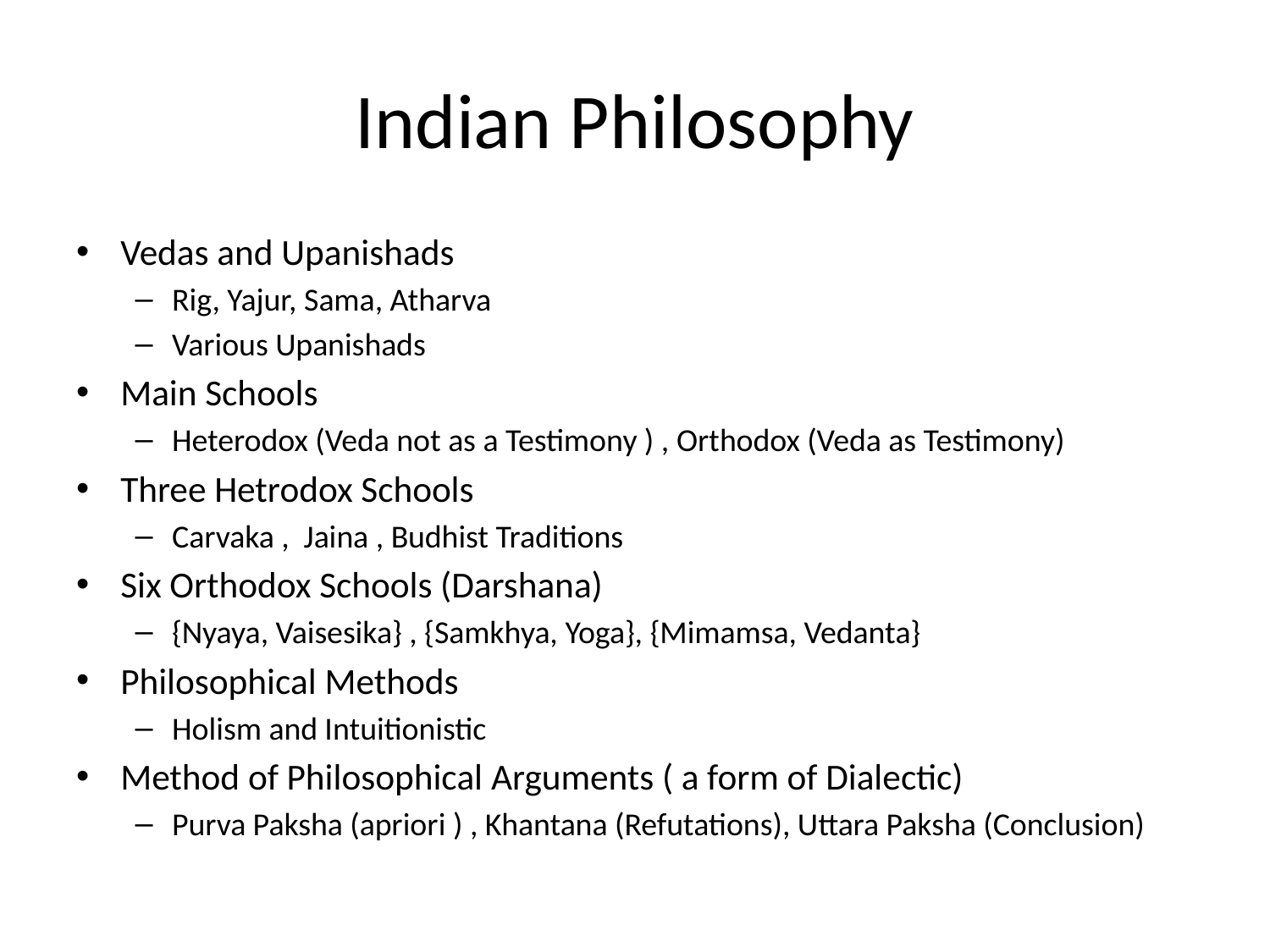

# Indian Philosophy
Vedas and Upanishads
Rig, Yajur, Sama, Atharva
Various Upanishads
Main Schools
Heterodox (Veda not as a Testimony ) , Orthodox (Veda as Testimony)
Three Hetrodox Schools
Carvaka ,  Jaina , Budhist Traditions
Six Orthodox Schools (Darshana)
{Nyaya, Vaisesika} , {Samkhya, Yoga}, {Mimamsa, Vedanta}
Philosophical Methods
Holism and Intuitionistic
Method of Philosophical Arguments ( a form of Dialectic)
Purva Paksha (apriori ) , Khantana (Refutations), Uttara Paksha (Conclusion)